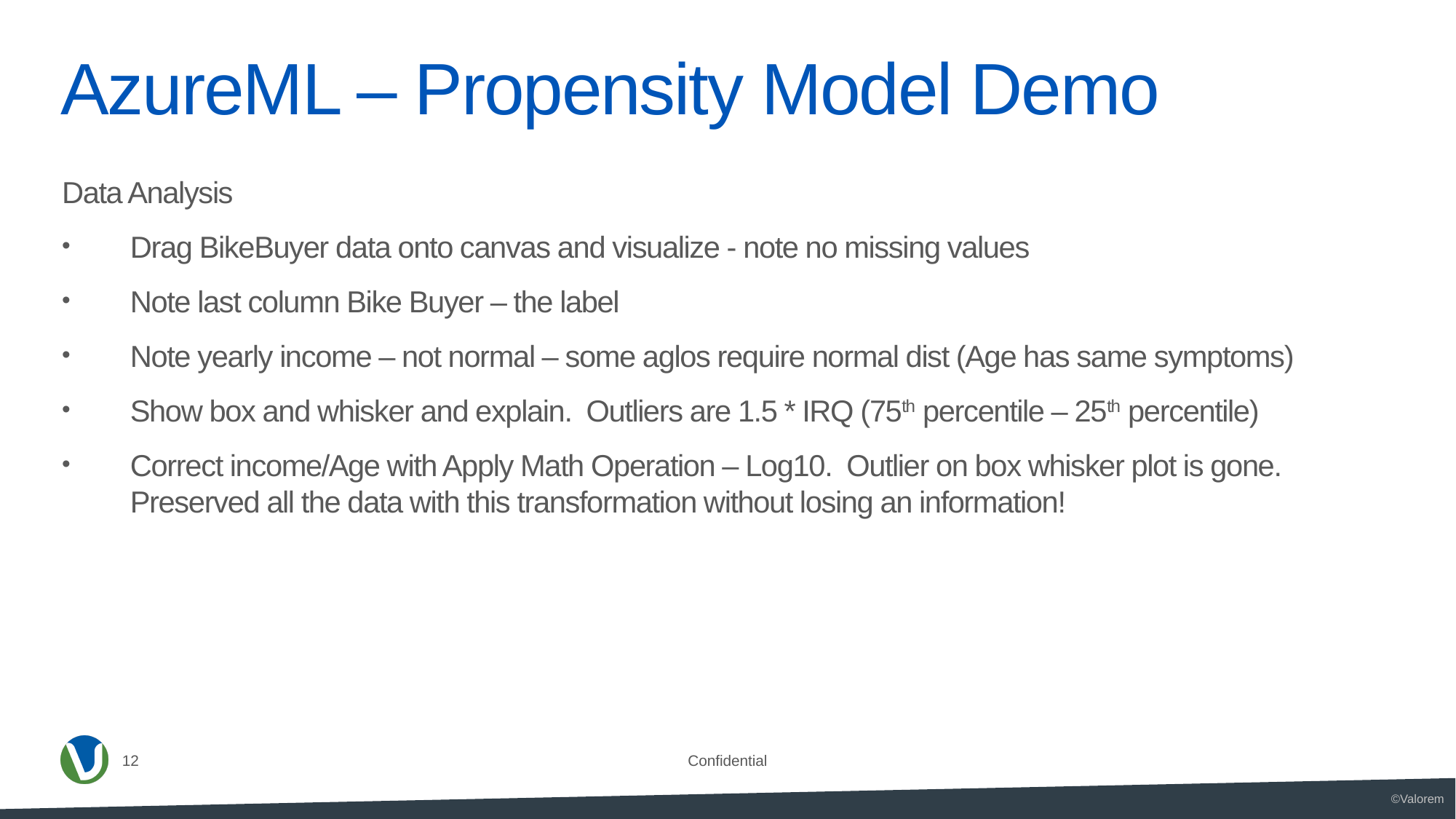

# AzureML – Propensity Model Demo
Data Analysis
Drag BikeBuyer data onto canvas and visualize - note no missing values
Note last column Bike Buyer – the label
Note yearly income – not normal – some aglos require normal dist (Age has same symptoms)
Show box and whisker and explain.  Outliers are 1.5 * IRQ (75th percentile – 25th percentile)
Correct income/Age with Apply Math Operation – Log10.  Outlier on box whisker plot is gone.  Preserved all the data with this transformation without losing an information!
12
Confidential